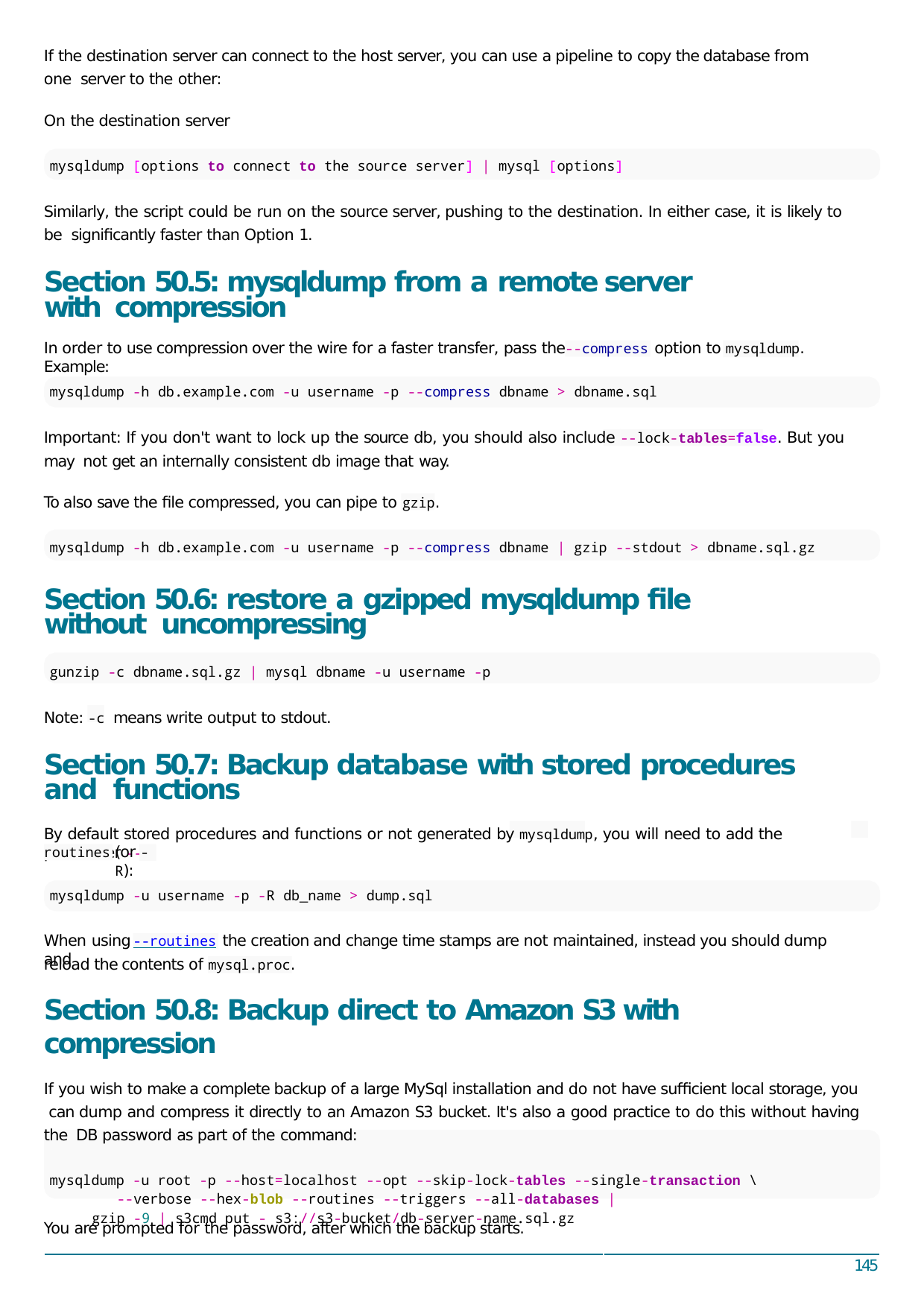

If the destination server can connect to the host server, you can use a pipeline to copy the database from one  server to the other:

On the destination server

mysqldump [options to connect to the source server] | mysql [options]

Similarly, the script could be run on the source server, pushing to the destination. In either case, it is likely to be  signiﬁcantly faster than Option 1.

Section 50.5: mysqldump from a remote server with  compression

In order to use compression over the wire for a faster transfer, pass the	option to mysqldump. Example:
--compress

mysqldump -h db.example.com -u username -p --compress dbname > dbname.sql

Important: If you don't want to lock up the source db, you should also include --lock-tables=false. But you may  not get an internally consistent db image that way.

To also save the ﬁle compressed, you can pipe to gzip.

mysqldump -h db.example.com -u username -p --compress dbname | gzip --stdout > dbname.sql.gz

Section 50.6: restore a gzipped mysqldump ﬁle without  uncompressing
gunzip -c dbname.sql.gz | mysql dbname -u username -p

Note: -c means write output to stdout.

Section 50.7: Backup database with stored procedures and  functions
By default stored procedures and functions or not generated by mysqldump, you will need to add the parameter --

(or -R):
routines

mysqldump -u username -p -R db_name > dump.sql
When using	the creation and change time stamps are not maintained, instead you should dump and
--routines
reload the contents of mysql.proc.

Section 50.8: Backup direct to Amazon S3 with compression
If you wish to make a complete backup of a large MySql installation and do not have suﬃcient local storage, you  can dump and compress it directly to an Amazon S3 bucket. It's also a good practice to do this without having the  DB password as part of the command:

mysqldump -u root -p --host=localhost --opt --skip-lock-tables --single-transaction \
--verbose --hex-blob --routines --triggers --all-databases |  gzip -9 | s3cmd put - s3://s3-bucket/db-server-name.sql.gz

You are prompted for the password, after which the backup starts.

145